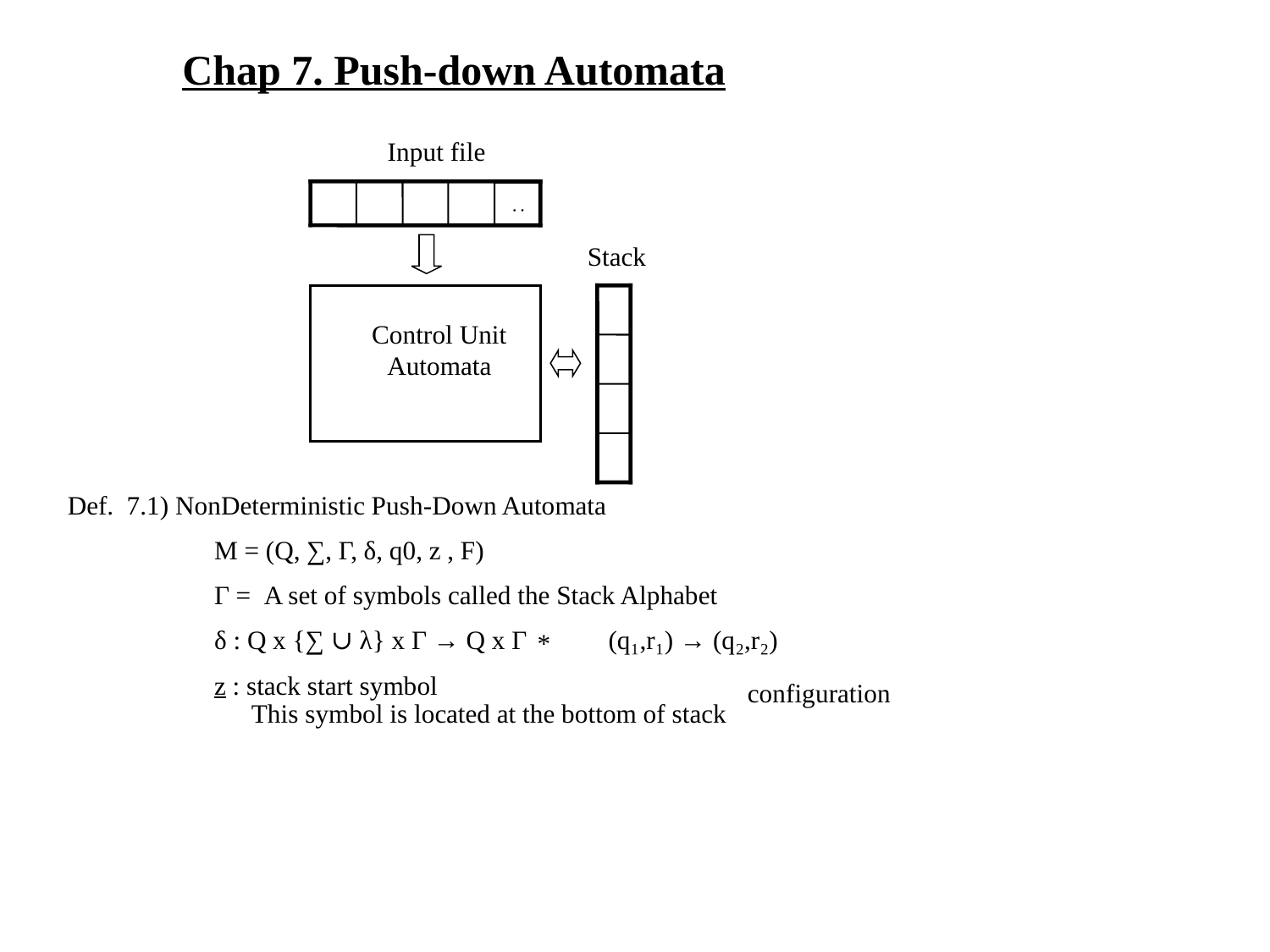

Chap 7. Push-down Automata
Input file

ᆢ

Stack

Control Unit Automata

Def.  7.1) NonDeterministic Push-Down Automata
	   M = (Q, ∑, Γ, δ, q0, z , F)
	   Γ =  A set of symbols called the Stack Alphabet
	   δ : Q x {∑ ∪ λ} x Γ → Q x Γ	     (q₁,r₁) → (q₂,r₂)
	   z : stack start symbol
                            This symbol is located at the bottom of stack
*
configuration